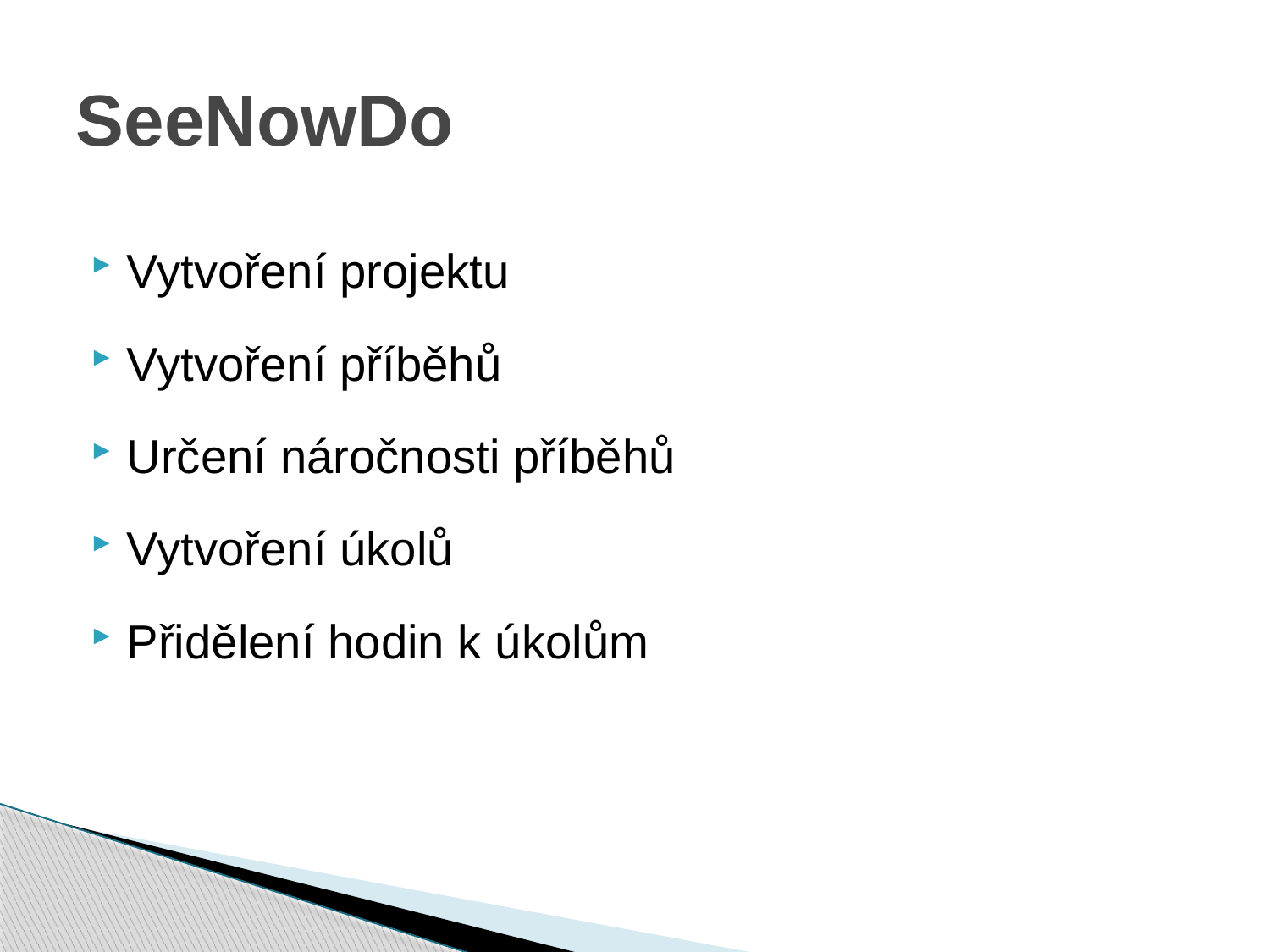

# SeeNowDo
Vytvoření projektu
Vytvoření příběhů
Určení náročnosti příběhů
Vytvoření úkolů
Přidělení hodin k úkolům